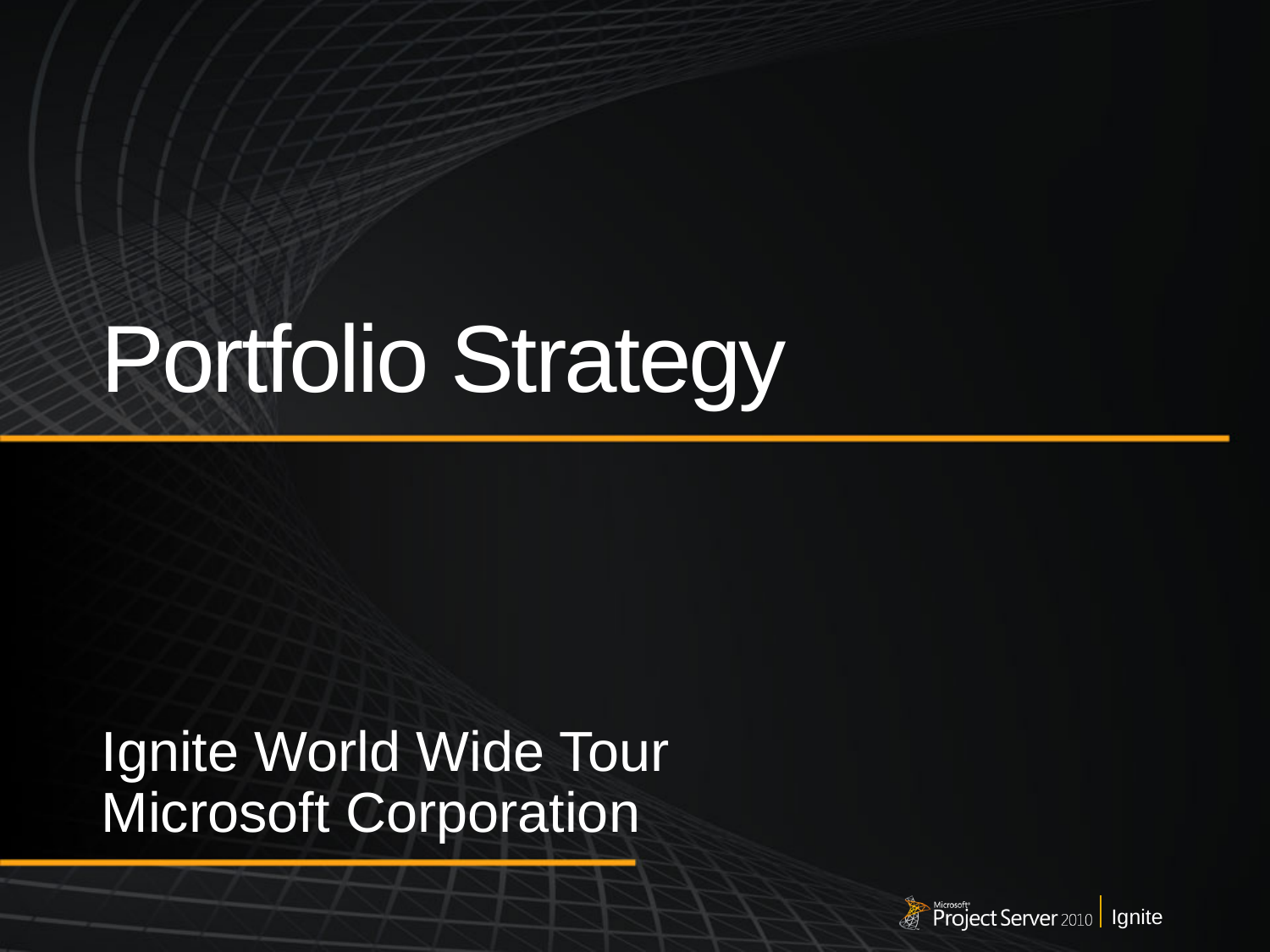

# Portfolio Strategy
Ignite World Wide Tour
Microsoft Corporation